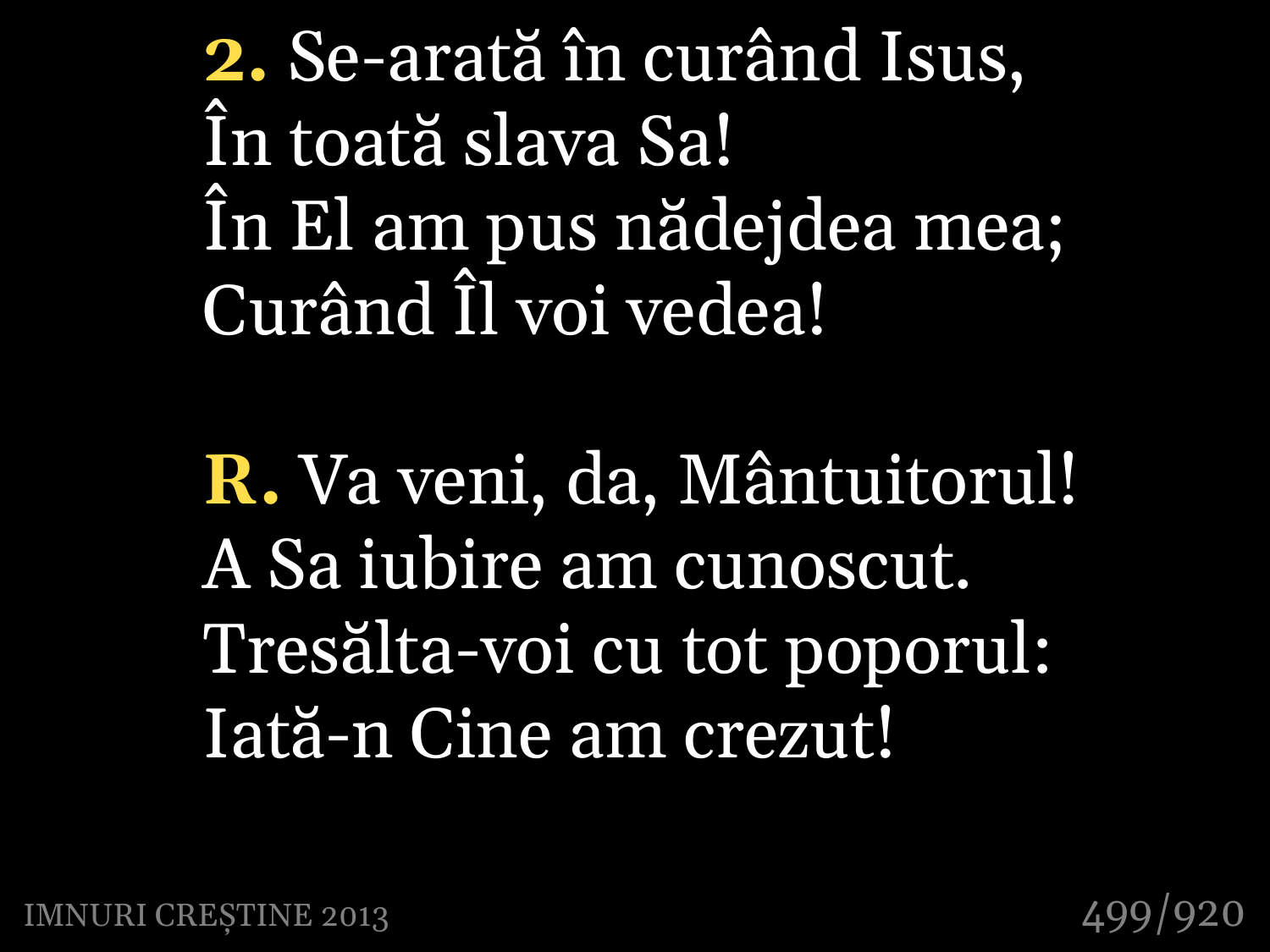

2. Se-arată în curând Isus,
În toată slava Sa!
În El am pus nădejdea mea;
Curând Îl voi vedea!

R. Va veni, da, Mântuitorul!
A Sa iubire am cunoscut.
Tresălta-voi cu tot poporul:
Iată-n Cine am crezut!
499/920
IMNURI CREȘTINE 2013